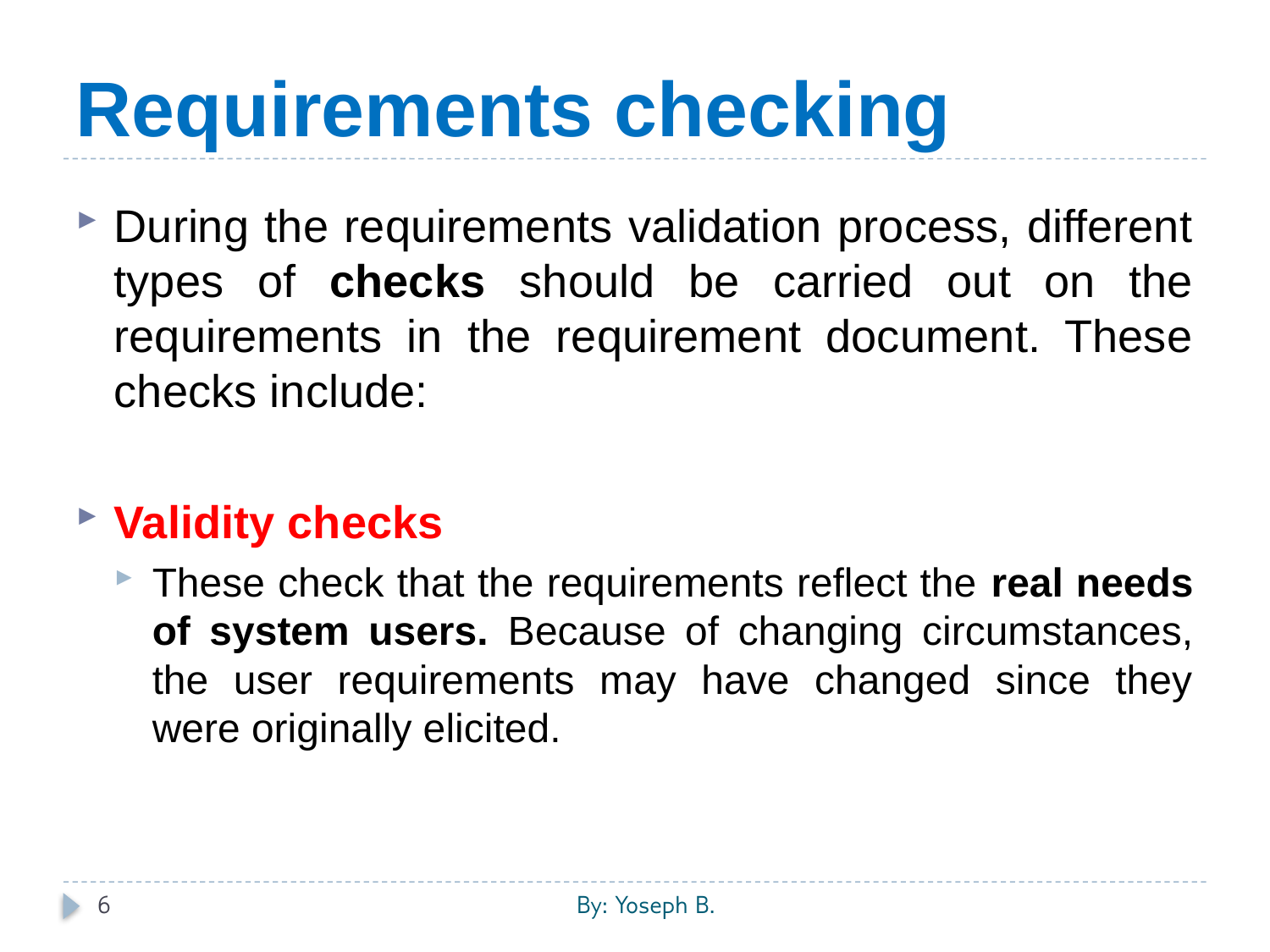

# Requirements checking
During the requirements validation process, different types of checks should be carried out on the requirements in the requirement document. These checks include:

Validity checks
These check that the requirements reflect the real needs of system users. Because of changing circumstances, the user requirements may have changed since they were originally elicited.
6
By: Yoseph B.